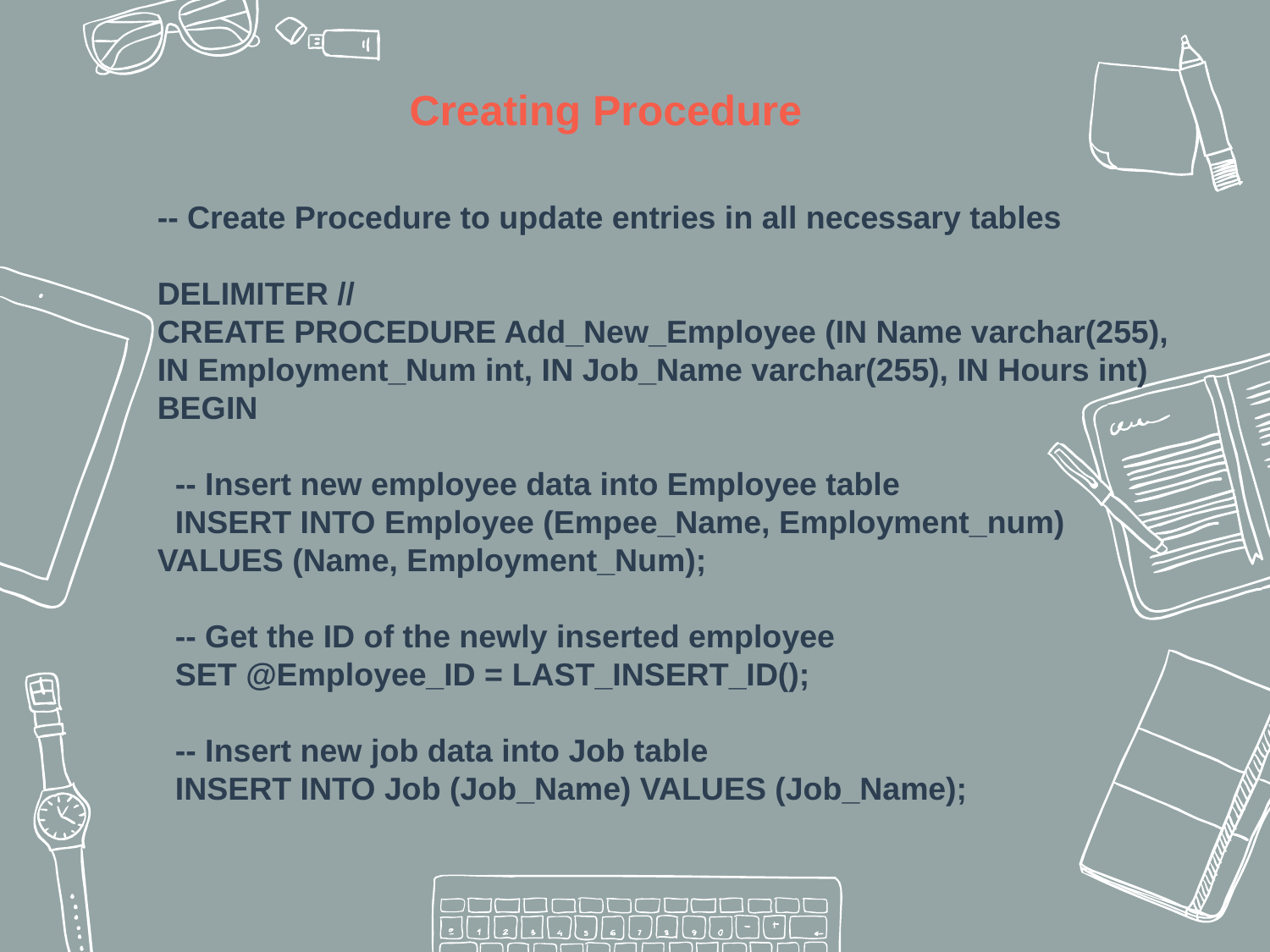

Creating Procedure
-- Create Procedure to update entries in all necessary tables

DELIMITER //
CREATE PROCEDURE Add_New_Employee (IN Name varchar(255), IN Employment_Num int, IN Job_Name varchar(255), IN Hours int)
BEGIN

  -- Insert new employee data into Employee table
  INSERT INTO Employee (Empee_Name, Employment_num) VALUES (Name, Employment_Num);

  -- Get the ID of the newly inserted employee
  SET @Employee_ID = LAST_INSERT_ID();

  -- Insert new job data into Job table
  INSERT INTO Job (Job_Name) VALUES (Job_Name);